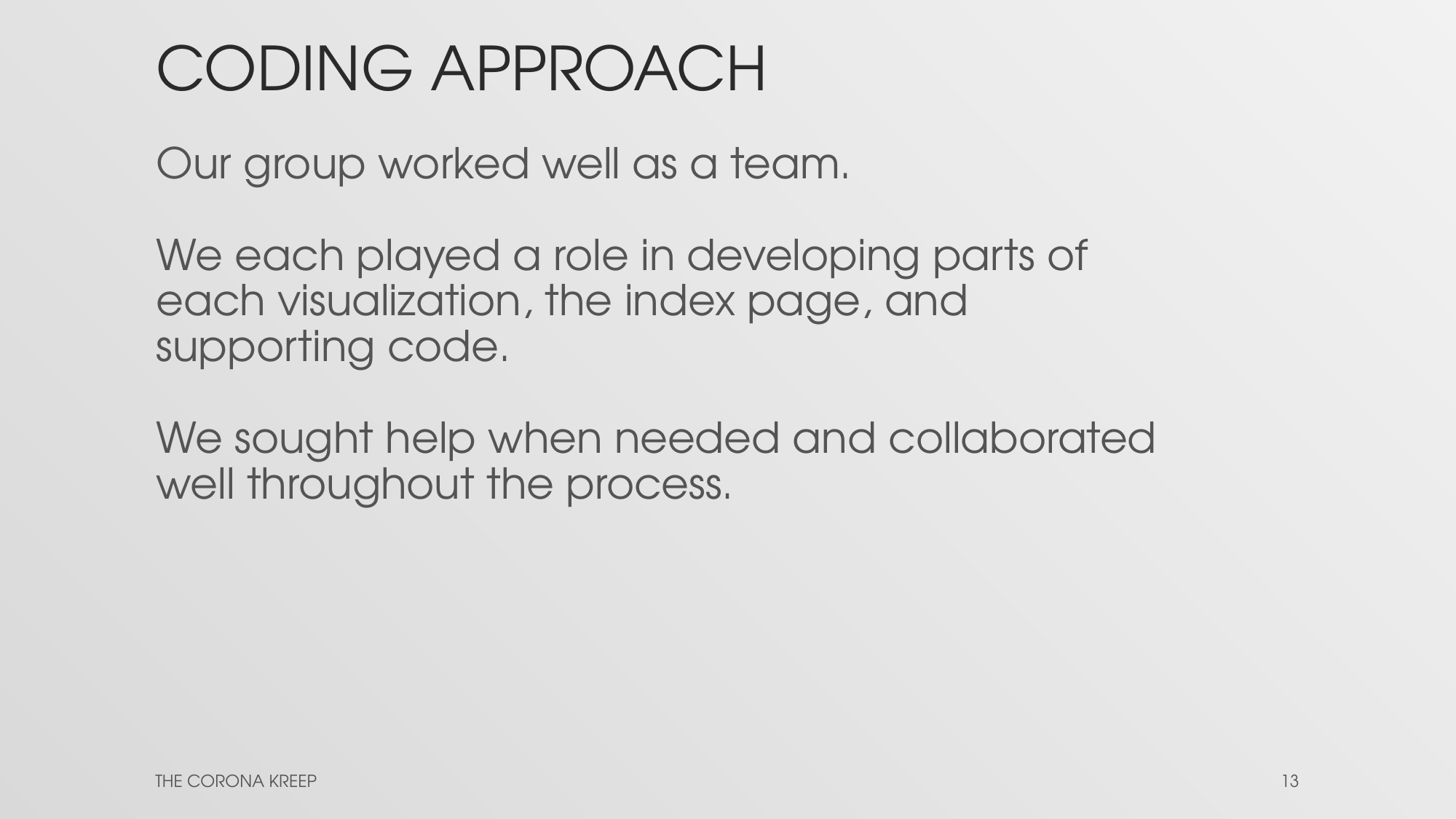

# Coding Approach
Our group worked well as a team.

We each played a role in developing parts of each visualization, the index page, and supporting code.

We sought help when needed and collaborated well throughout the process.

The Corona Kreep
13